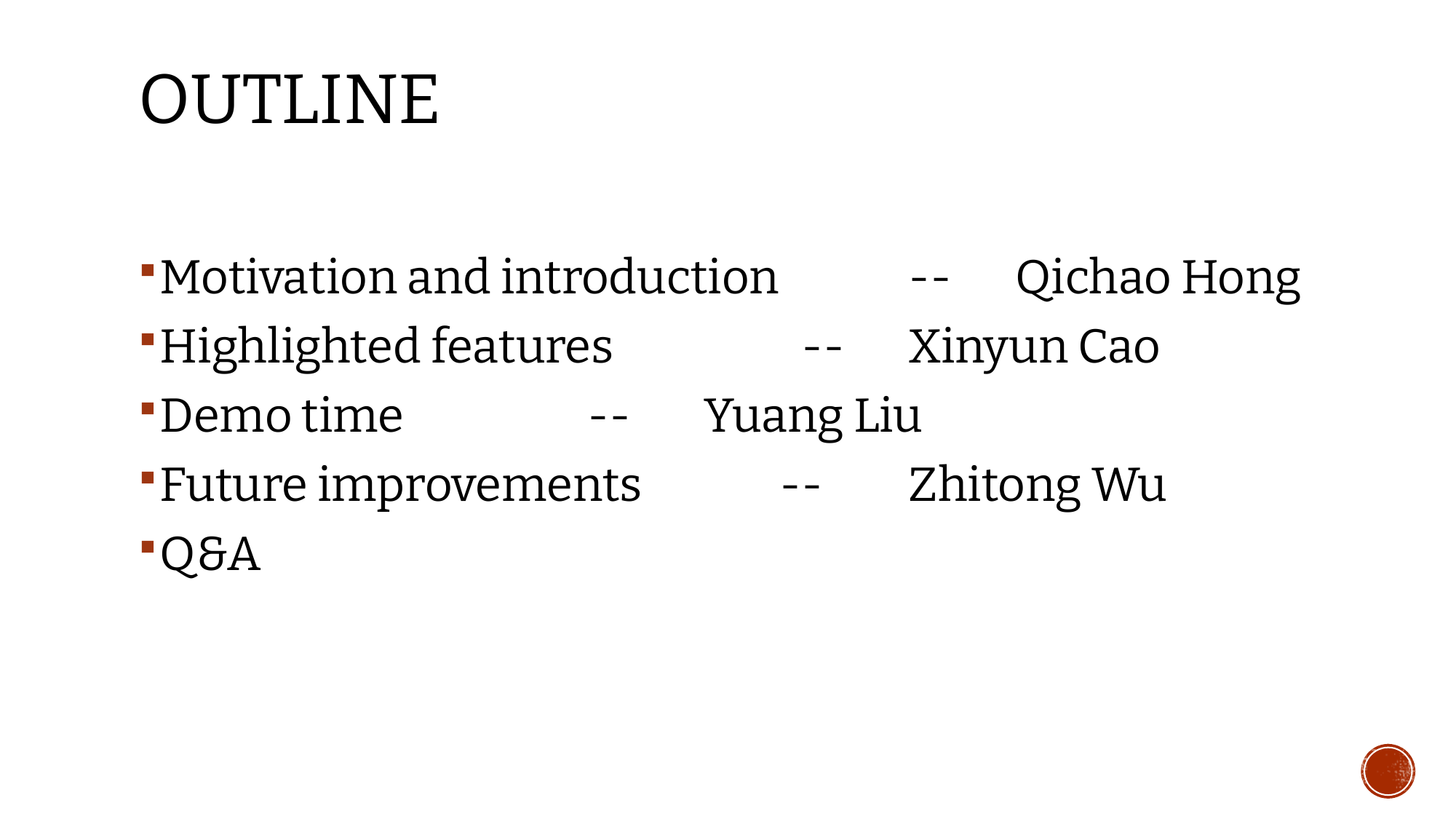

# Outline
Motivation and introduction	  		--  	Qichao Hong
Highlighted features		   		-- 	Xinyun Cao
Demo time			   			--  	 Yuang Liu
Future improvements			         --   	Zhitong Wu
Q&A